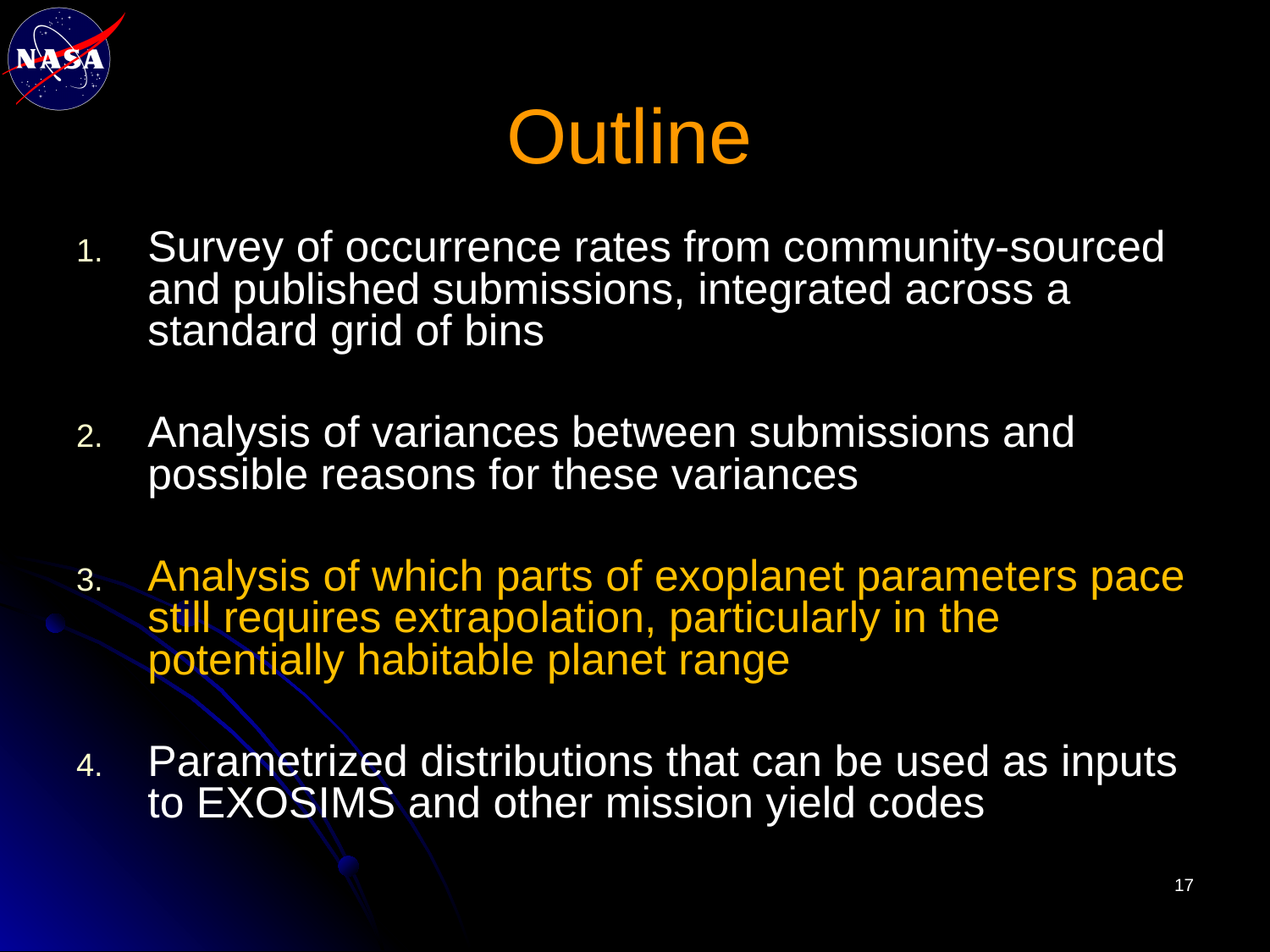

# Outline
Survey of occurrence rates from community-sourced and published submissions, integrated across a standard grid of bins

Analysis of variances between submissions and possible reasons for these variances

Analysis of which parts of exoplanet parameters pace still requires extrapolation, particularly in the potentially habitable planet range

Parametrized distributions that can be used as inputs to EXOSIMS and other mission yield codes
17